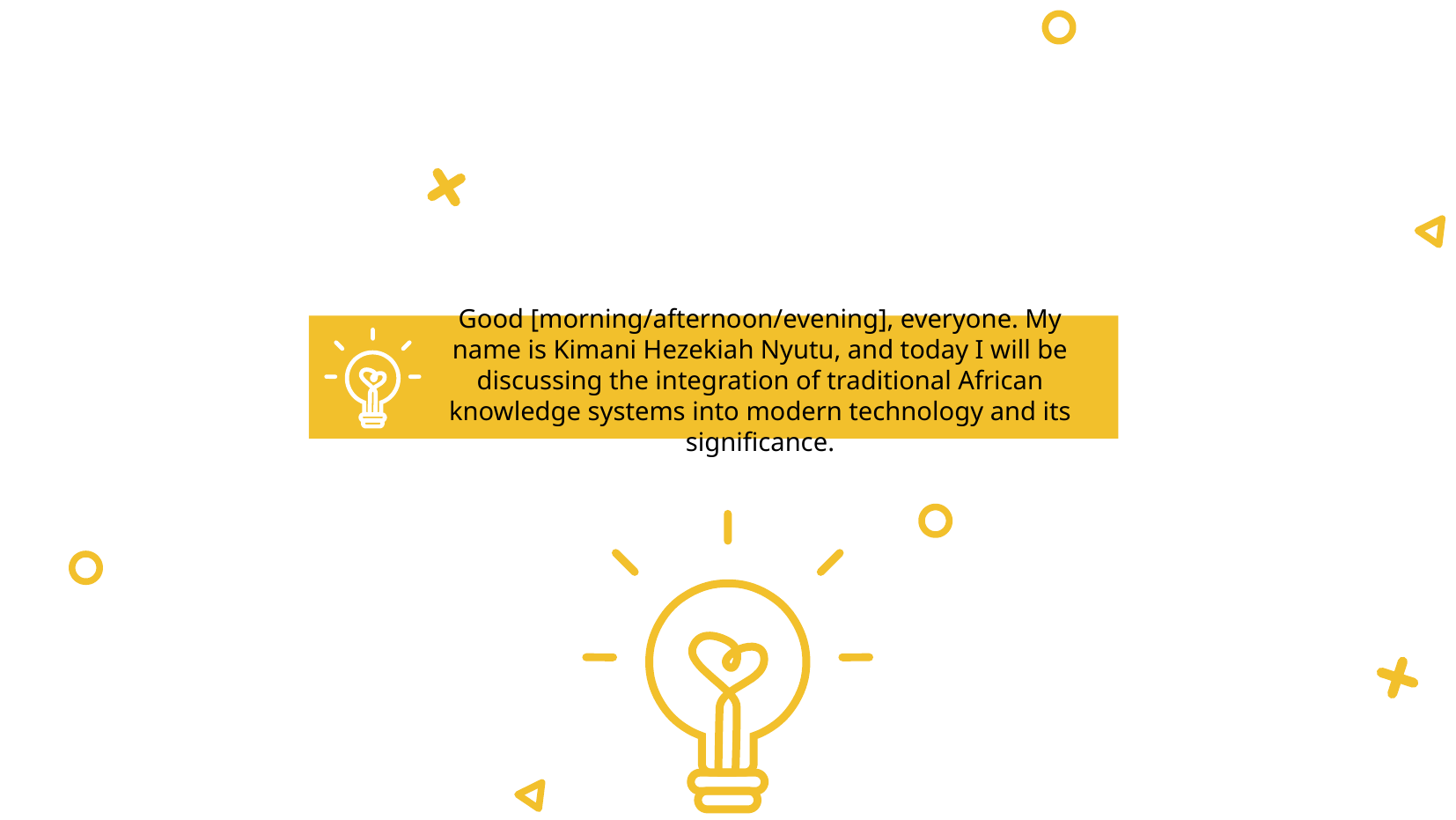

Good [morning/afternoon/evening], everyone. My name is Kimani Hezekiah Nyutu, and today I will be discussing the integration of traditional African knowledge systems into modern technology and its significance.